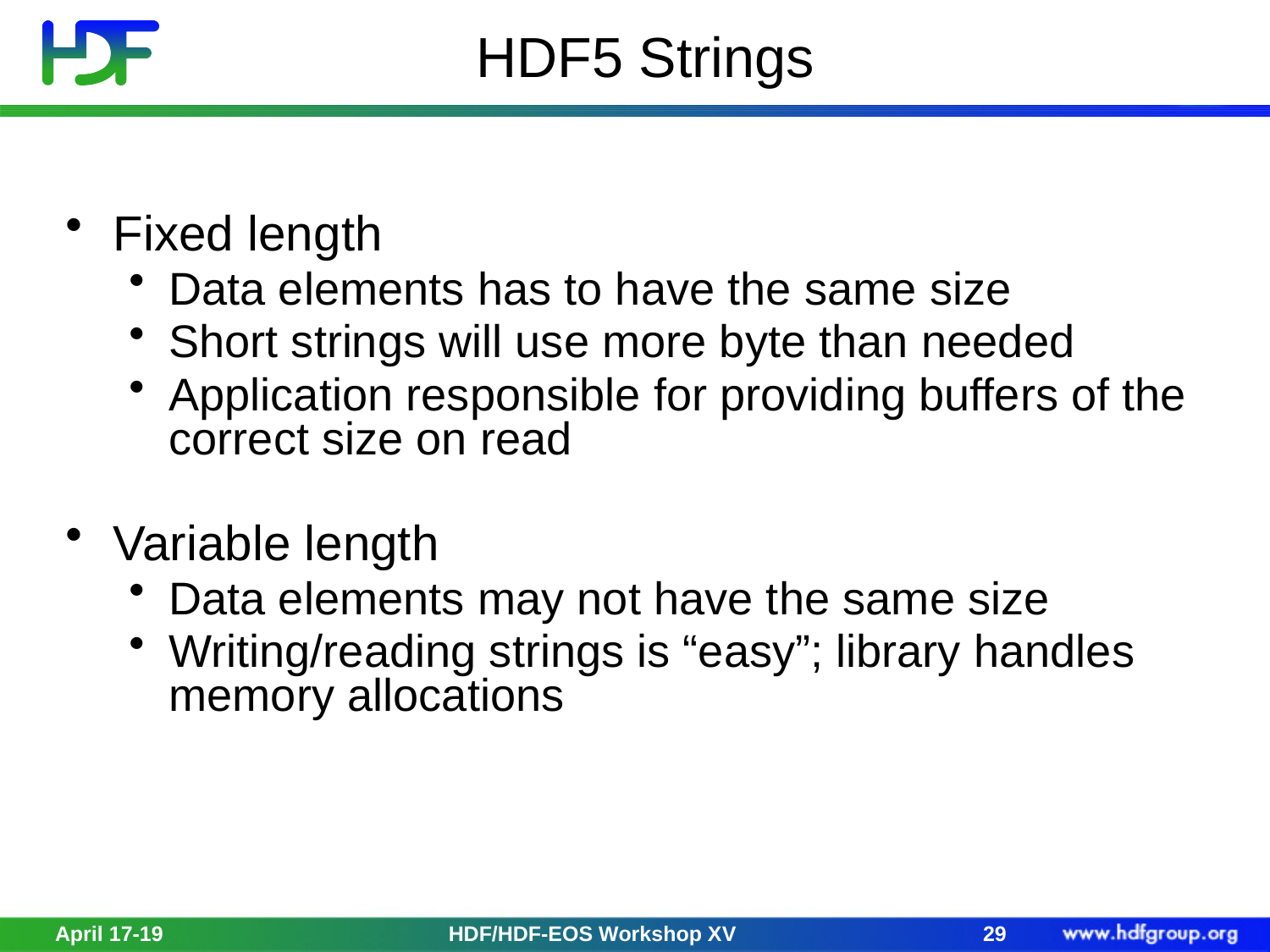

# HDF5 Strings

Fixed length
Data elements has to have the same size
Short strings will use more byte than needed
Application responsible for providing buffers of the correct size on read

Variable length
Data elements may not have the same size
Writing/reading strings is “easy”; library handles memory allocations

April 17-19
HDF/HDF-EOS Workshop XV
29